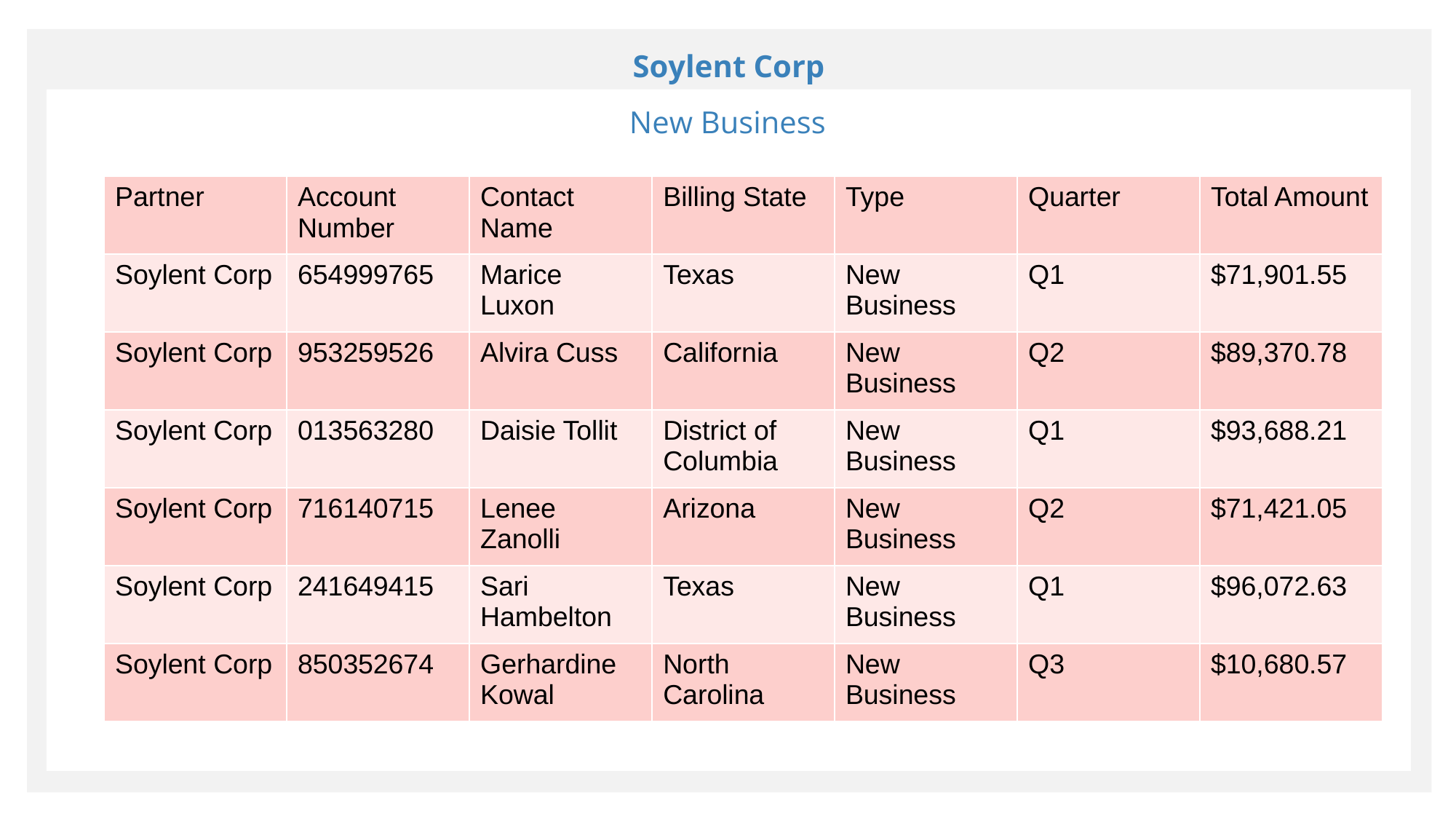

Soylent Corp

New Business
| Partner | Account Number | Contact Name | Billing State | Type | Quarter | Total Amount |
| --- | --- | --- | --- | --- | --- | --- |
| Soylent Corp | 654999765 | Marice Luxon | Texas | New Business | Q1 | $71,901.55 |
| Soylent Corp | 953259526 | Alvira Cuss | California | New Business | Q2 | $89,370.78 |
| Soylent Corp | 013563280 | Daisie Tollit | District of Columbia | New Business | Q1 | $93,688.21 |
| Soylent Corp | 716140715 | Lenee Zanolli | Arizona | New Business | Q2 | $71,421.05 |
| Soylent Corp | 241649415 | Sari Hambelton | Texas | New Business | Q1 | $96,072.63 |
| Soylent Corp | 850352674 | Gerhardine Kowal | North Carolina | New Business | Q3 | $10,680.57 |